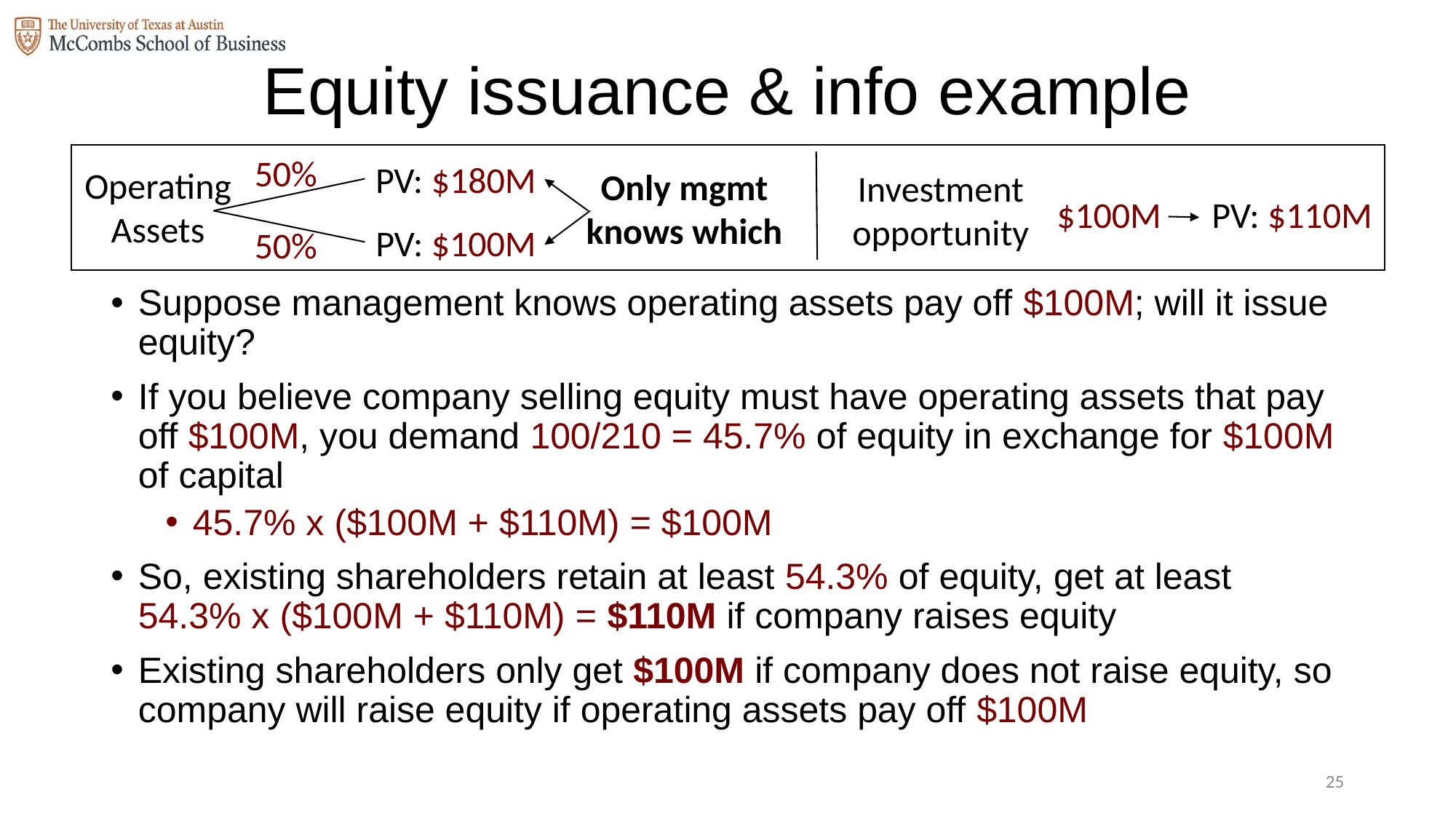

# Equity issuance & info example

50%
PV: $180M
Operating Assets
Only mgmt knows which
Investment opportunity
$100M
PV: $110M
PV: $100M
50%
Suppose management knows operating assets pay off $100M; will it issue equity?
If you believe company selling equity must have operating assets that pay off $100M, you demand 100/210 = 45.7% of equity in exchange for $100M of capital
45.7% x ($100M + $110M) = $100M
So, existing shareholders retain at least 54.3% of equity, get at least 54.3% x ($100M + $110M) = $110M if company raises equity
Existing shareholders only get $100M if company does not raise equity, so company will raise equity if operating assets pay off $100M
25